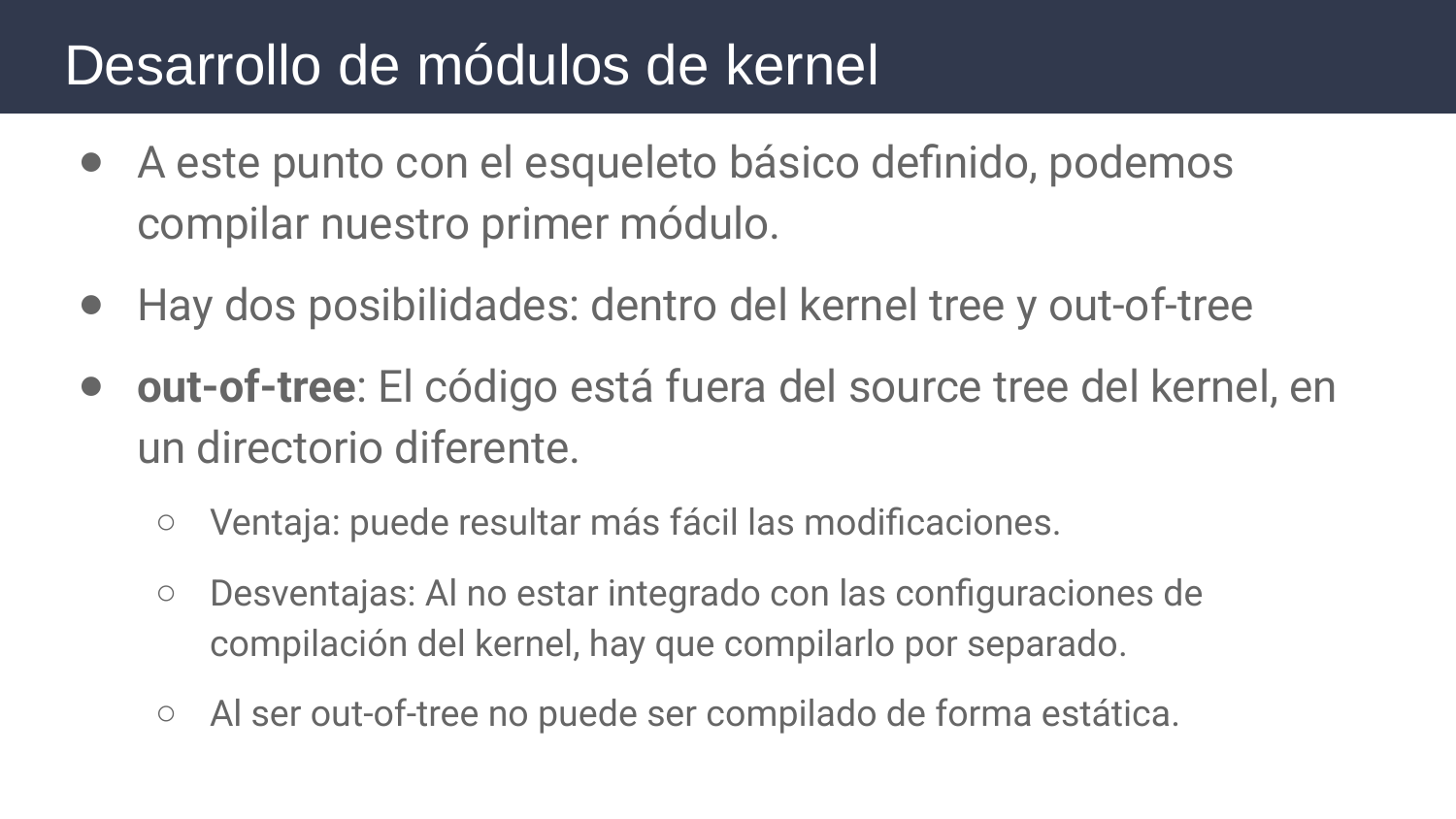

# Desarrollo de módulos de kernel

A este punto con el esqueleto básico definido, podemos compilar nuestro primer módulo.
Hay dos posibilidades: dentro del kernel tree y out-of-tree
out-of-tree: El código está fuera del source tree del kernel, en un directorio diferente.
Ventaja: puede resultar más fácil las modificaciones.
Desventajas: Al no estar integrado con las configuraciones de compilación del kernel, hay que compilarlo por separado.
Al ser out-of-tree no puede ser compilado de forma estática.